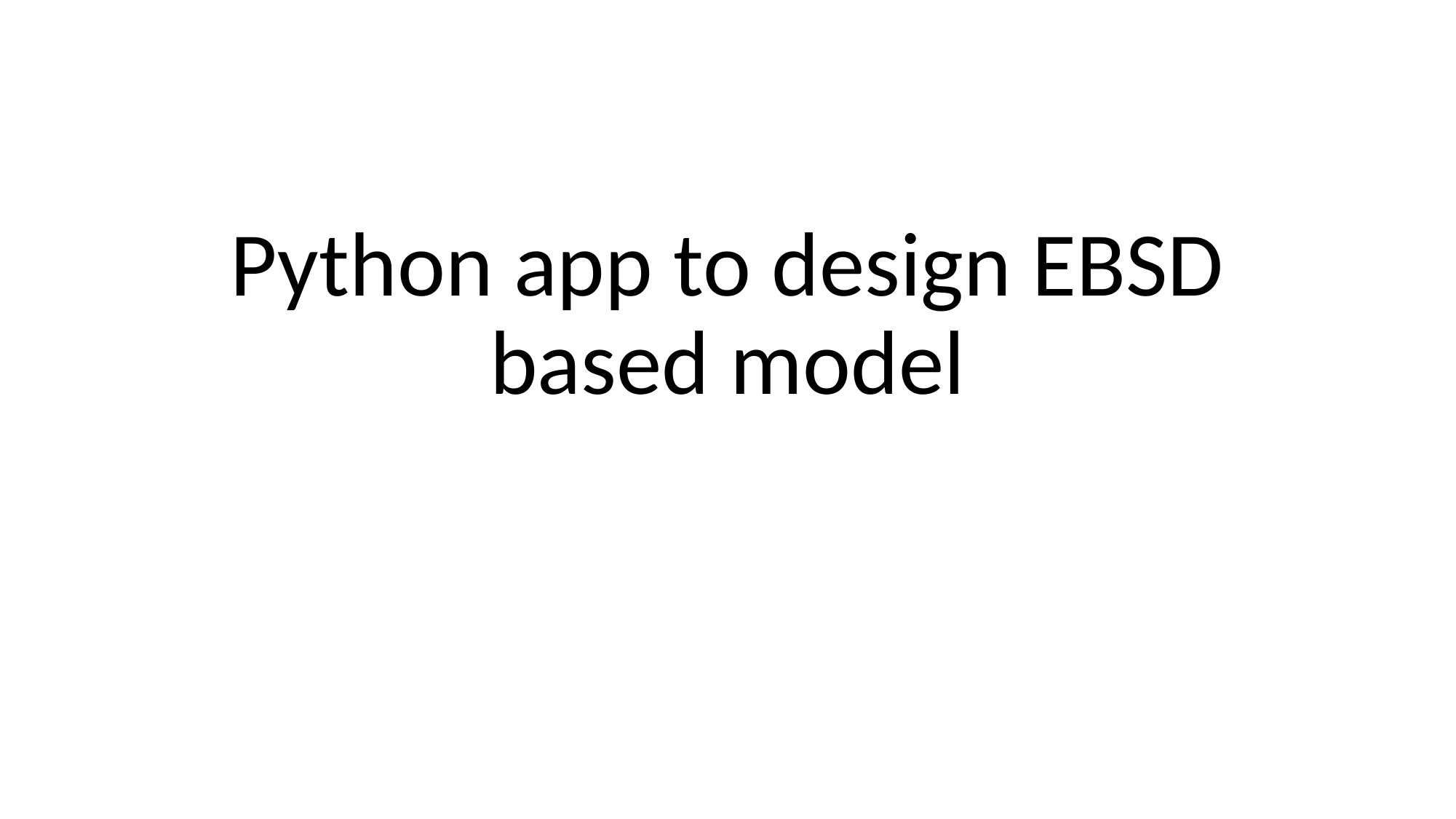

# Python app to design EBSD based model